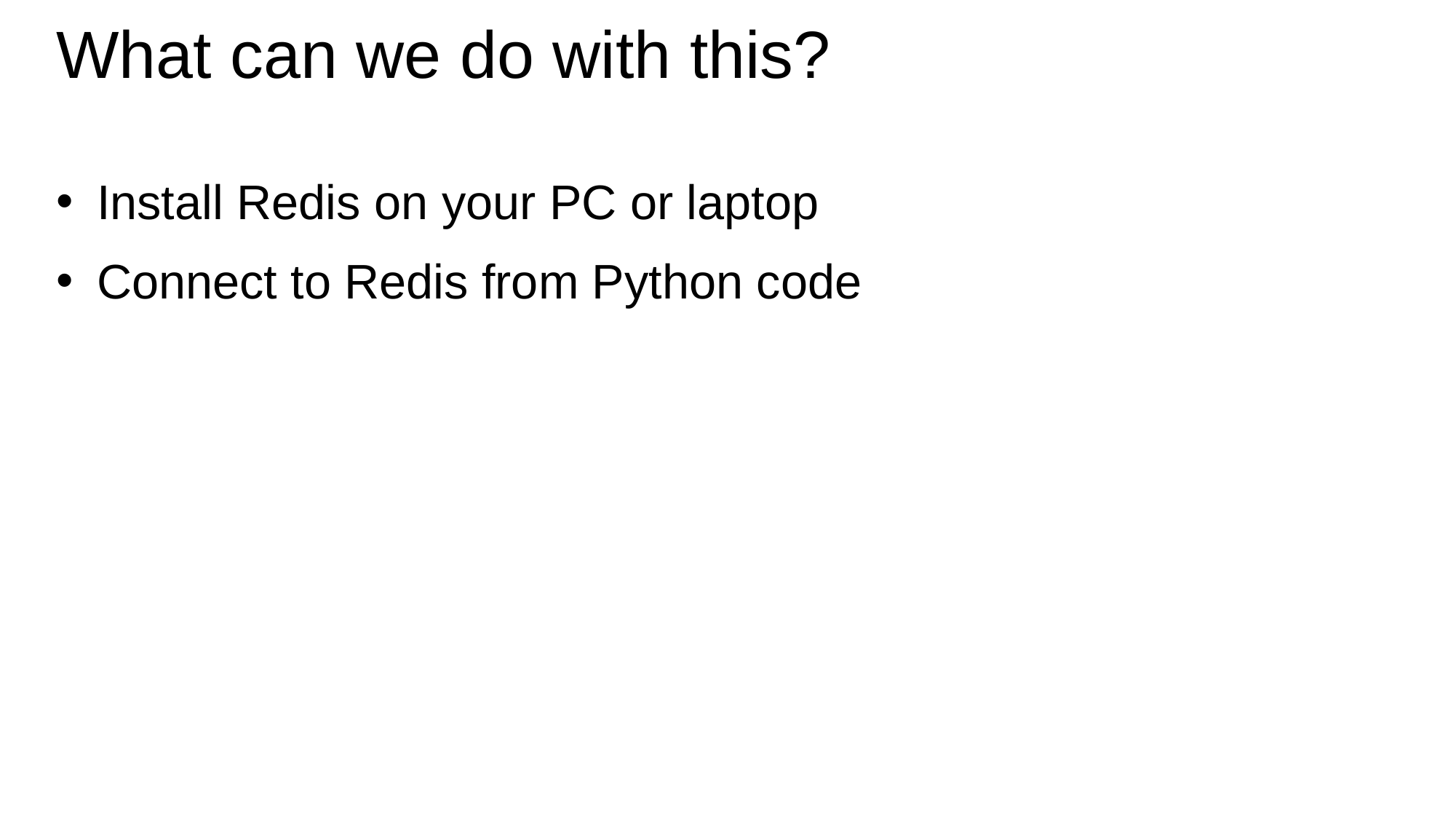

# What can we do with this?
Install Redis on your PC or laptop
Connect to Redis from Python code